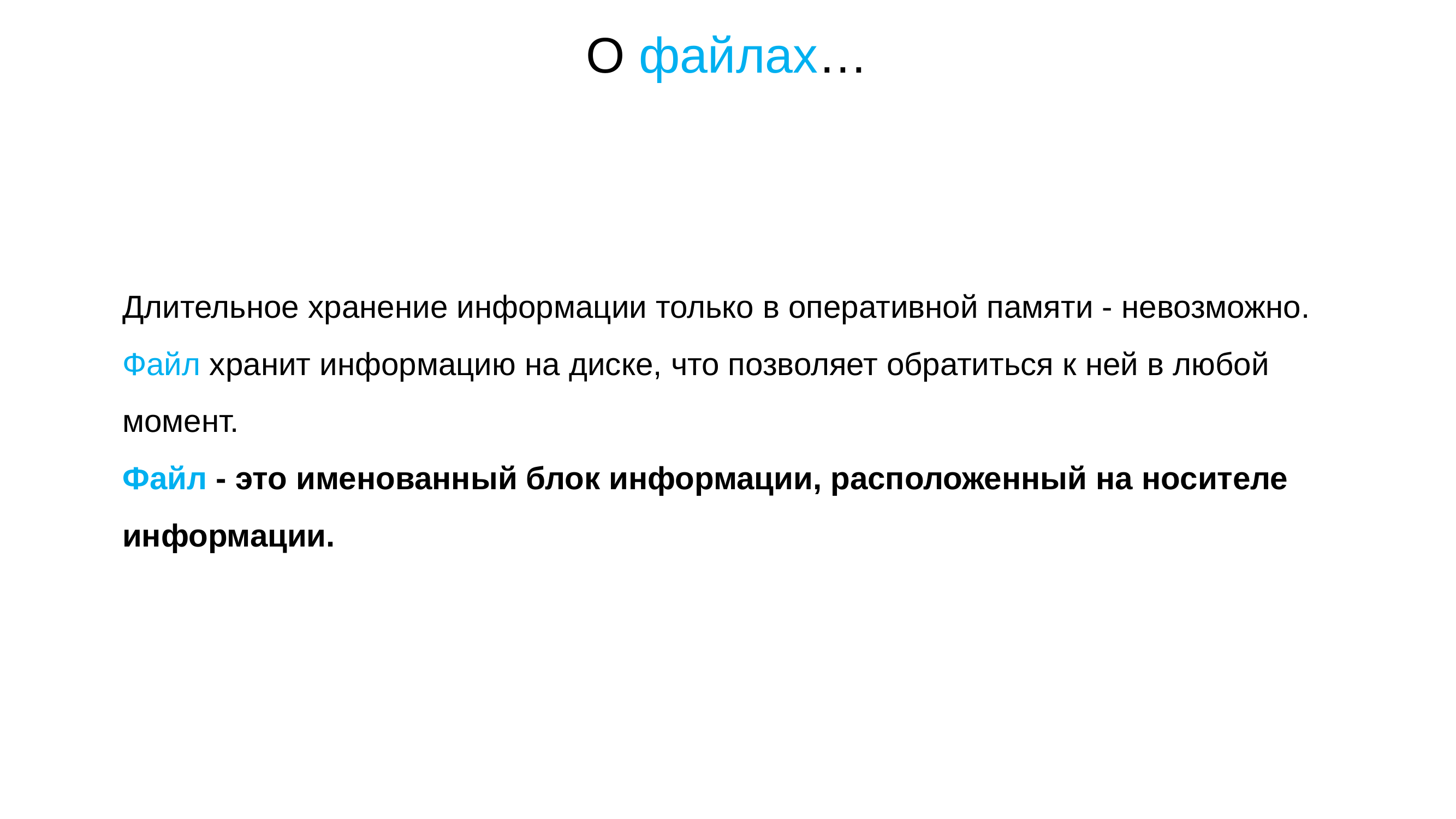

# О файлах…
Длительное хранение информации только в оперативной памяти - невозможно.
Файл хранит информацию на диске, что позволяет обратиться к ней в любой момент.
Файл - это именованный блок информации, расположенный на носителе информации.